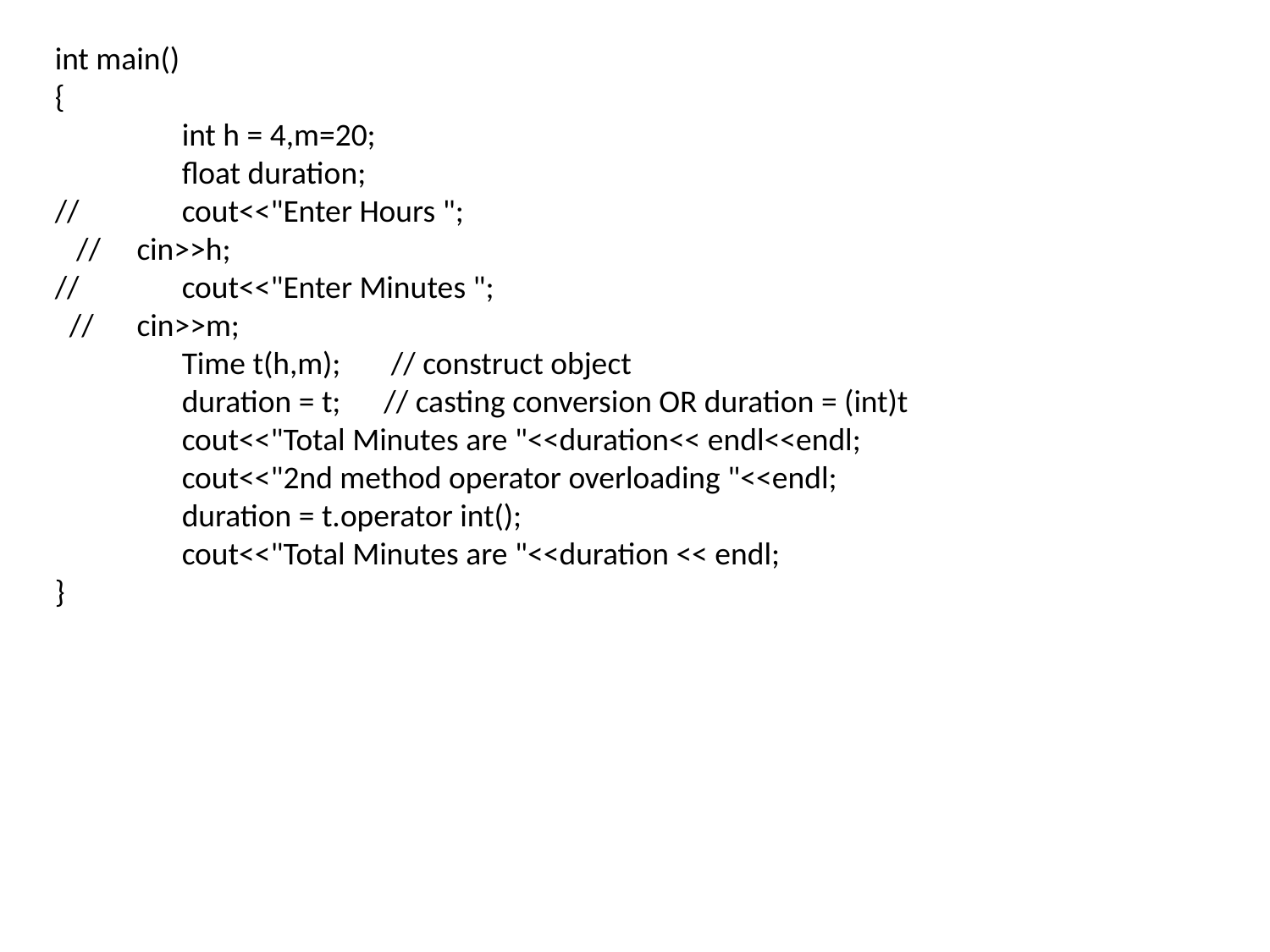

int main()
{
	int h = 4,m=20;
	float duration;
//	cout<<"Enter Hours ";
   //     cin>>h;
//	cout<<"Enter Minutes ";
  //      cin>>m;
	Time t(h,m);       // construct object
	duration = t;      // casting conversion OR duration = (int)t
	cout<<"Total Minutes are "<<duration<< endl<<endl;
	cout<<"2nd method operator overloading "<<endl;
	duration = t.operator int();
	cout<<"Total Minutes are "<<duration << endl;
}